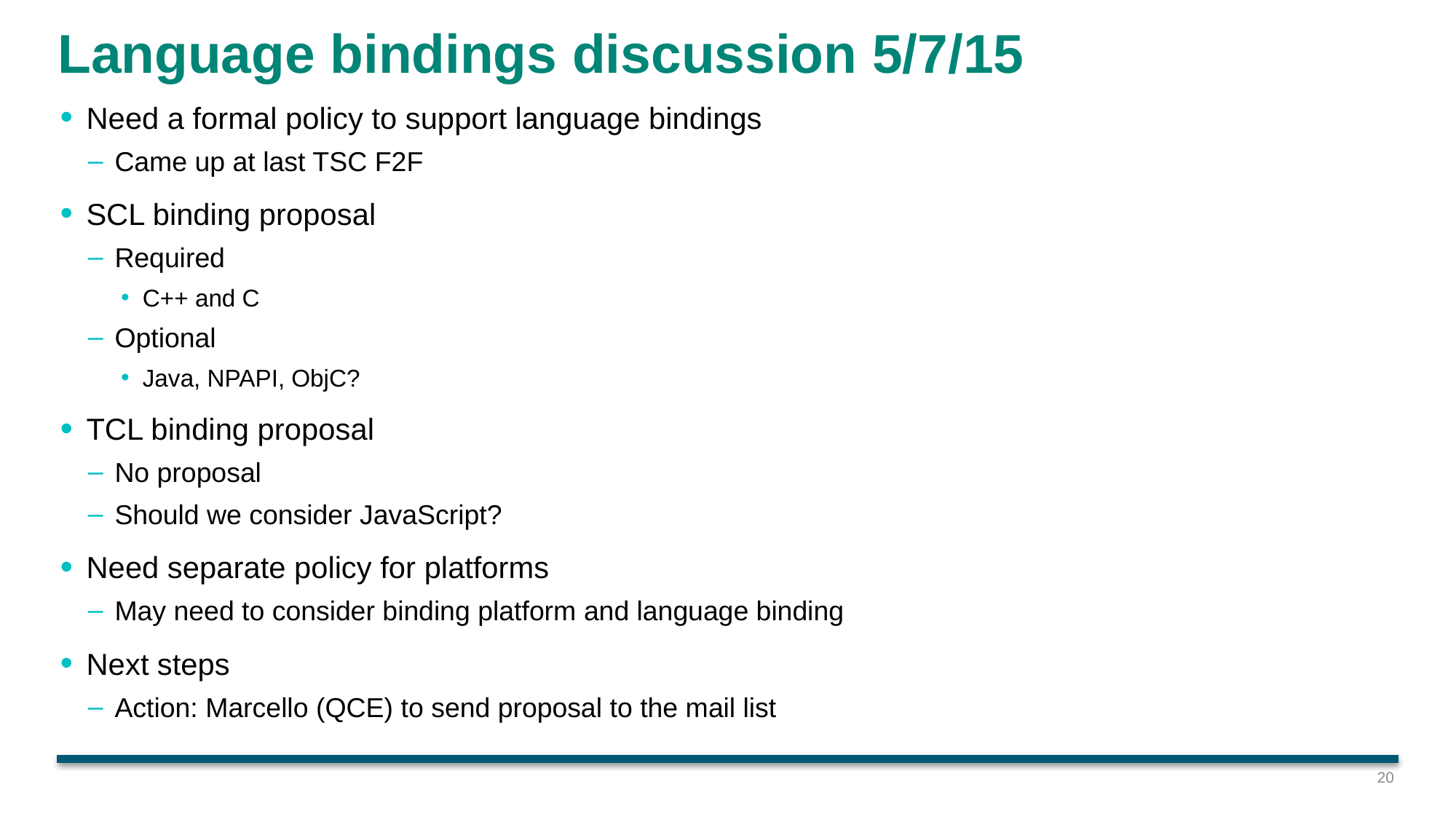

# Language bindings discussion 5/7/15
Need a formal policy to support language bindings
Came up at last TSC F2F
SCL binding proposal
Required
C++ and C
Optional
Java, NPAPI, ObjC?
TCL binding proposal
No proposal
Should we consider JavaScript?
Need separate policy for platforms
May need to consider binding platform and language binding
Next steps
Action: Marcello (QCE) to send proposal to the mail list